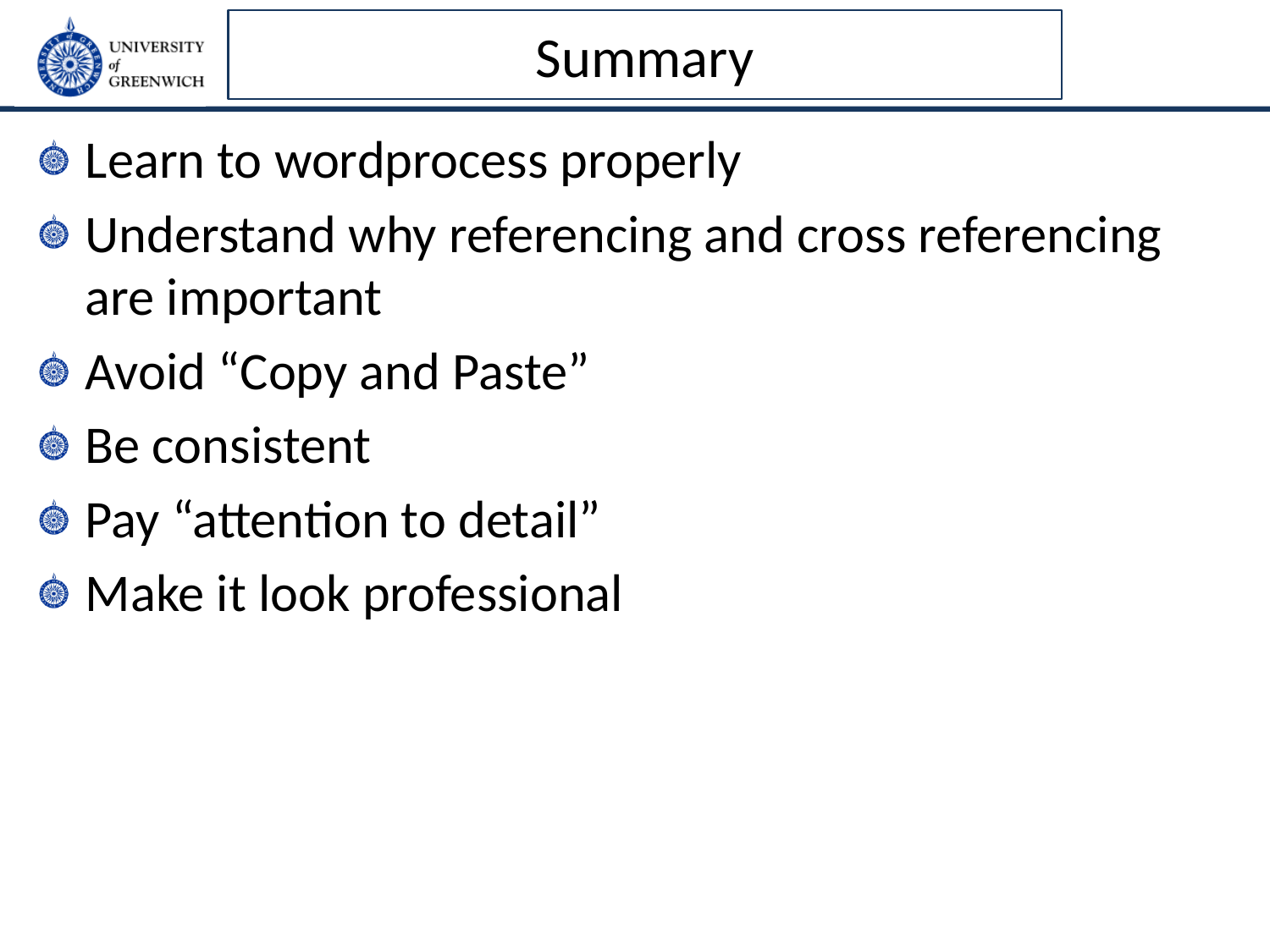

# Summary
Learn to wordprocess properly
Understand why referencing and cross referencing are important
Avoid “Copy and Paste”
Be consistent
Pay “attention to detail”
Make it look professional